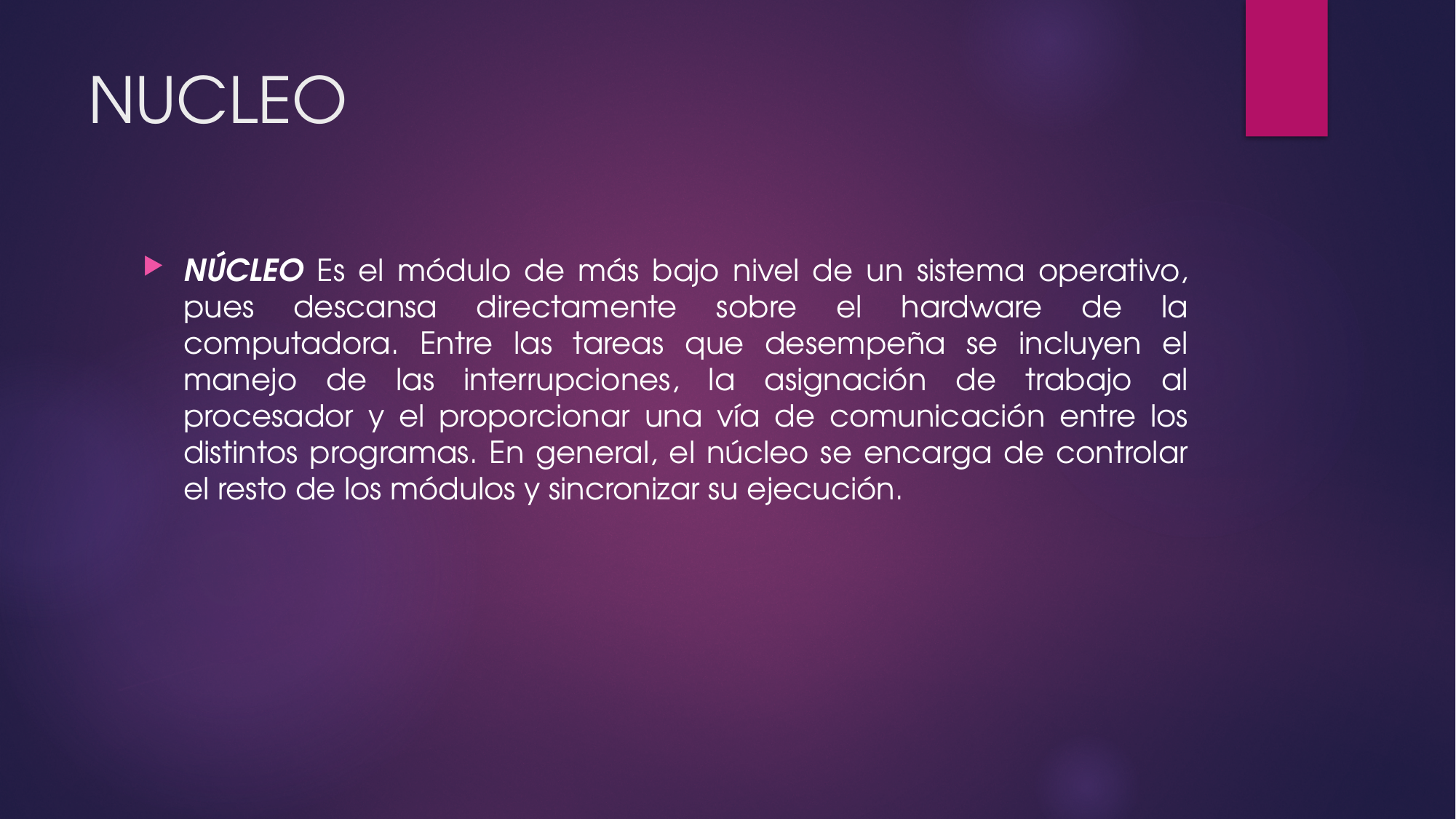

# NUCLEO
NÚCLEO Es el módulo de más bajo nivel de un sistema operativo, pues descansa directamente sobre el hardware de la computadora. Entre las tareas que desempeña se incluyen el manejo de las interrupciones, la asignación de trabajo al procesador y el proporcionar una vía de comunicación entre los distintos programas. En general, el núcleo se encarga de controlar el resto de los módulos y sincronizar su ejecución.